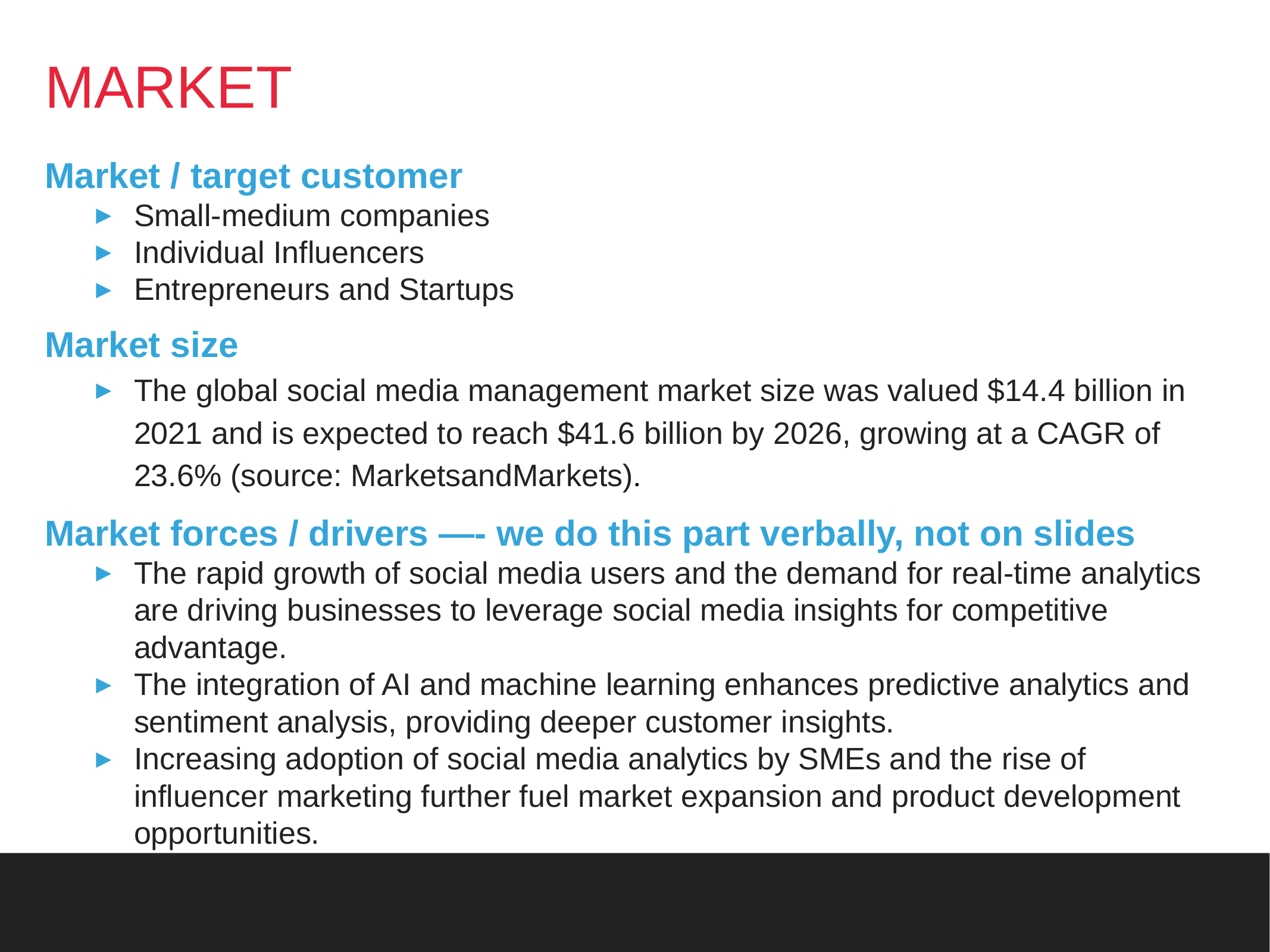

# MARKET
Market / target customer
Small-medium companies
Individual Influencers
Entrepreneurs and Startups

Market size
The global social media management market size was valued $14.4 billion in 2021 and is expected to reach $41.6 billion by 2026, growing at a CAGR of 23.6% (source: MarketsandMarkets).

Market forces / drivers —- we do this part verbally, not on slides
The rapid growth of social media users and the demand for real-time analytics are driving businesses to leverage social media insights for competitive advantage.
The integration of AI and machine learning enhances predictive analytics and sentiment analysis, providing deeper customer insights.
Increasing adoption of social media analytics by SMEs and the rise of influencer marketing further fuel market expansion and product development opportunities.